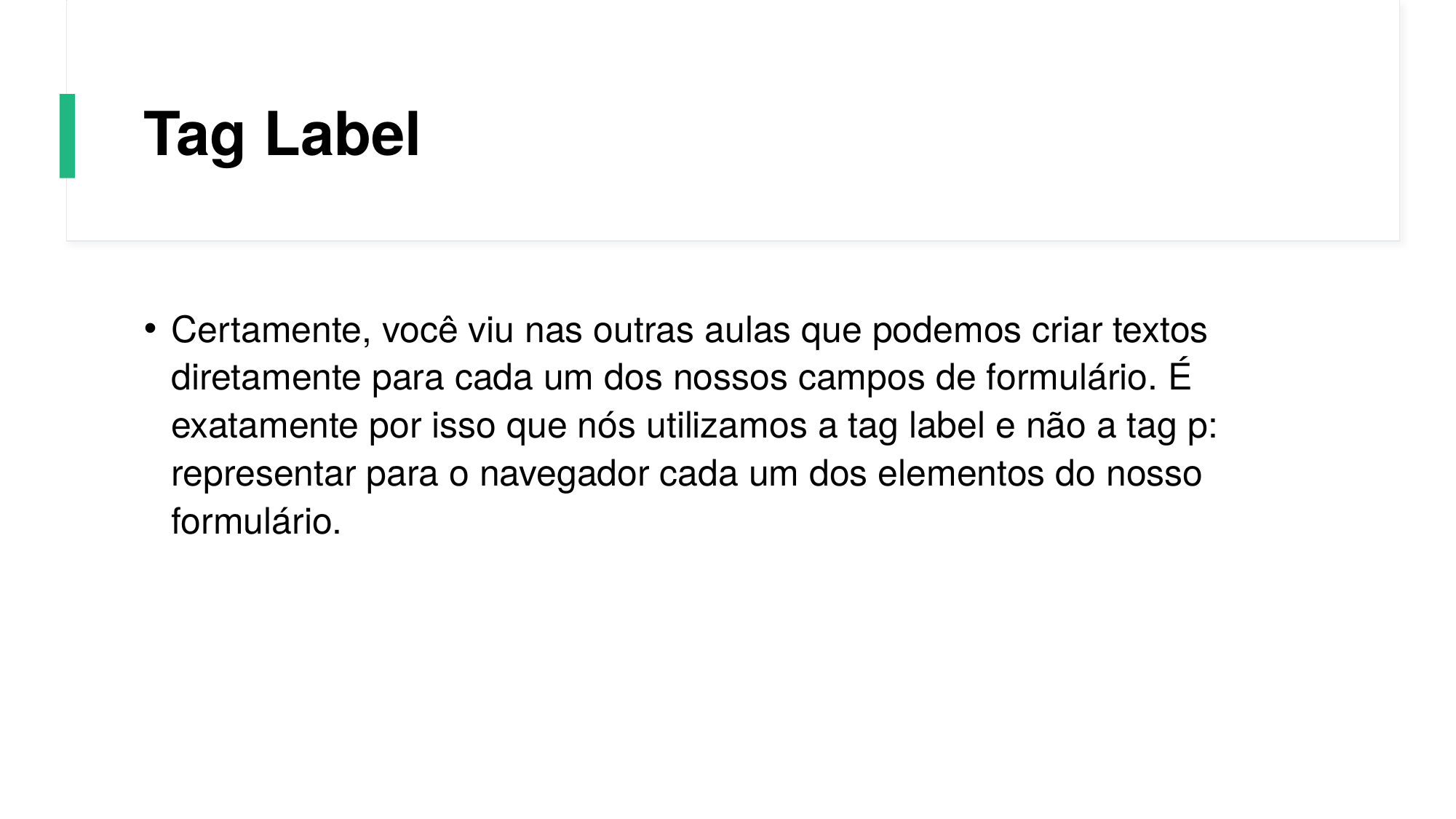

# Tag Label
Certamente, você viu nas outras aulas que podemos criar textos diretamente para cada um dos nossos campos de formulário. É exatamente por isso que nós utilizamos a tag label e não a tag p: representar para o navegador cada um dos elementos do nosso formulário.